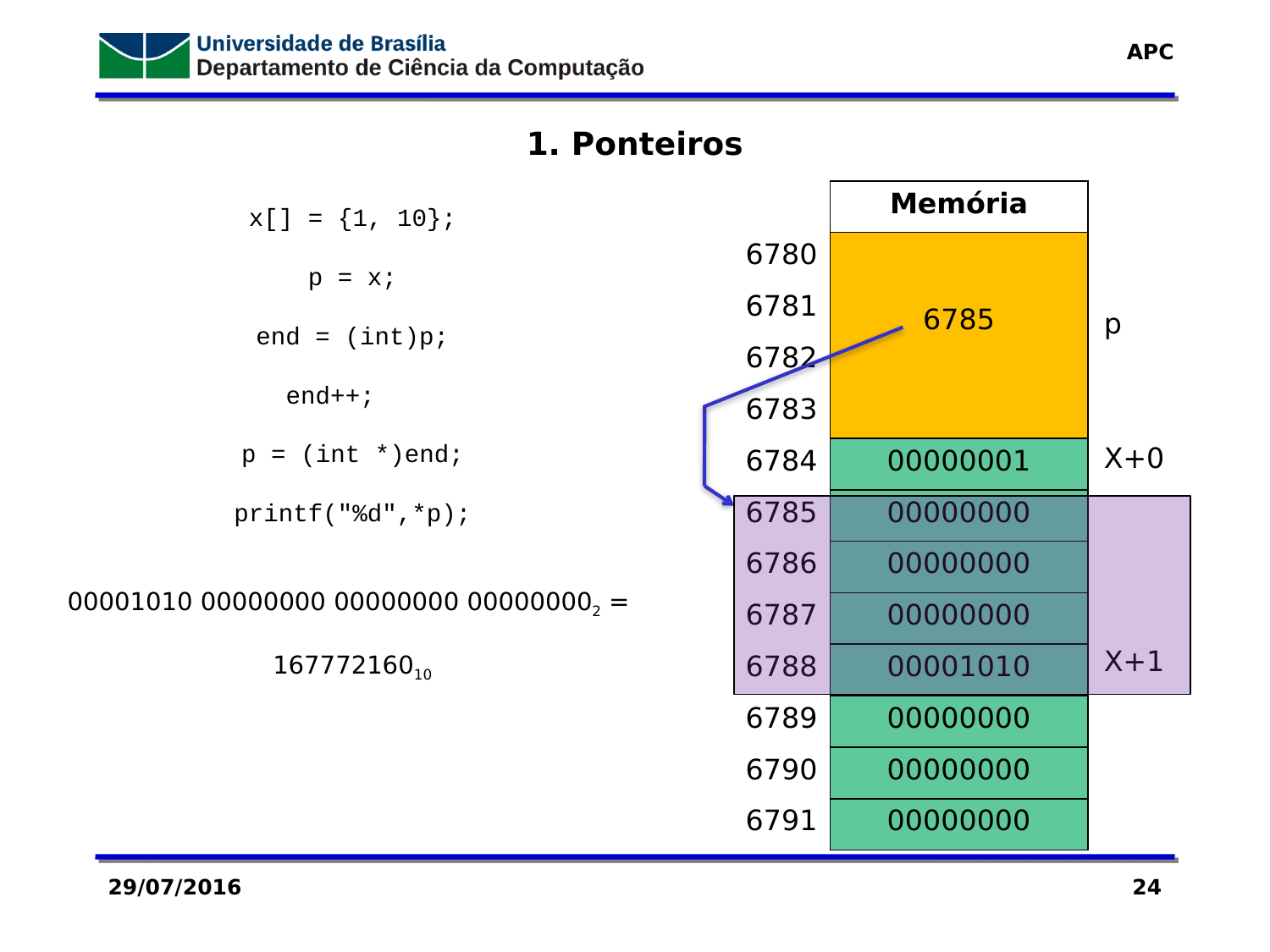

1. Ponteiros
|  | Memória |
| --- | --- |
| 6780 | 6785 |
| 6781 |  |
| 6782 |  |
| 6783 |  |
| 6784 | 00000001 |
| 6785 | 00000000 |
| 6786 | 00000000 |
| 6787 | 00000000 |
| 6788 | 00001010 |
| 6789 | 00000000 |
| 6790 | 00000000 |
| 6791 | 00000000 |
x[] = {1, 10};

p = x;

end = (int)p;

end++;

p = (int *)end;

printf("%d",*p);

00001010 00000000 00000000 000000002 =

16777216010

p

X+0

X+1

29/07/2016
24